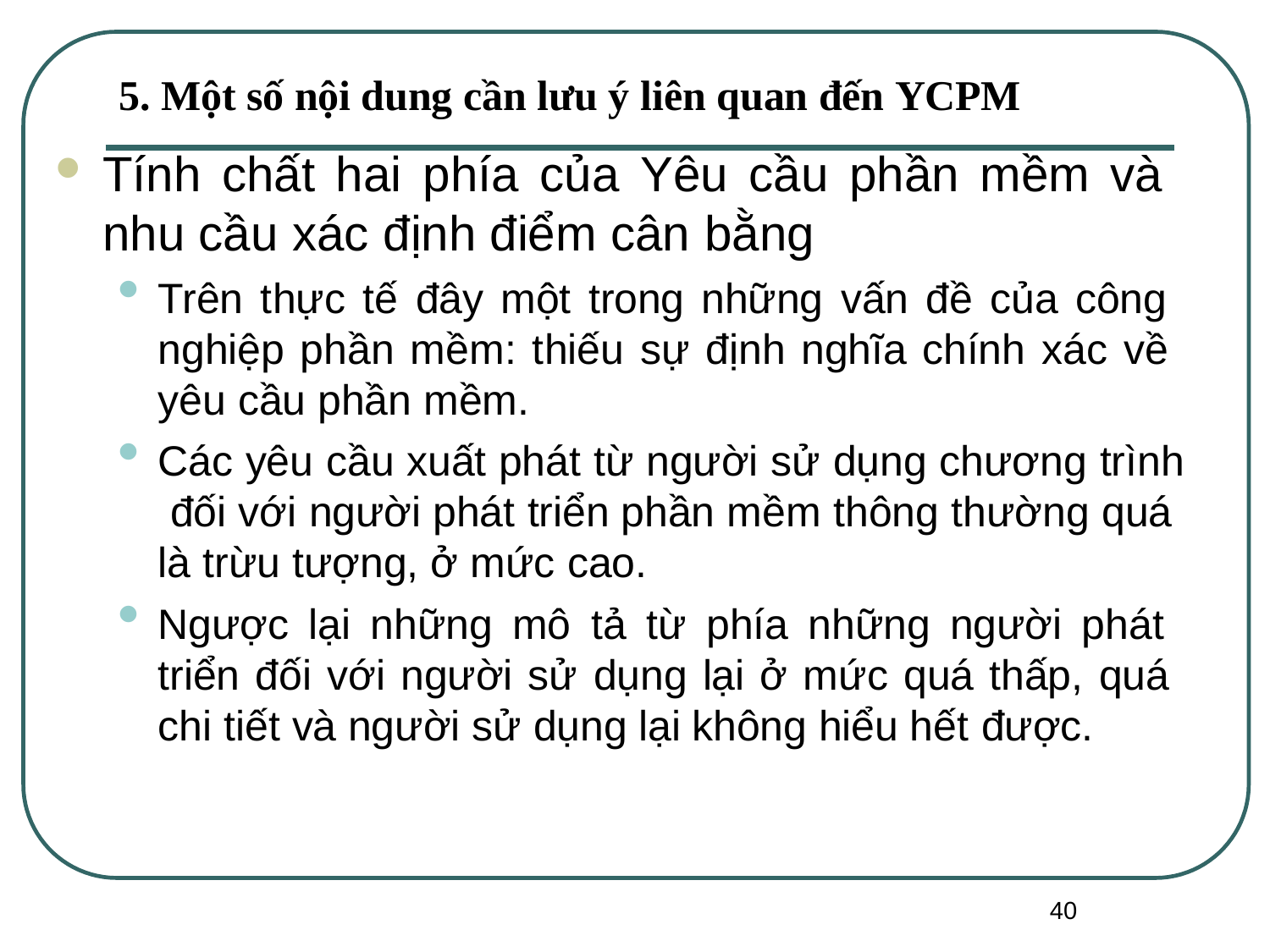

# 5. Một số nội dung cần lưu ý liên quan đến YCPM
Tính chất hai phía của Yêu cầu phần mềm và  nhu cầu xác định điểm cân bằng
Trên thực tế đây một trong những vấn đề của công  nghiệp phần mềm: thiếu sự định nghĩa chính xác về  yêu cầu phần mềm.
Các yêu cầu xuất phát từ người sử dụng chương trình  đối với người phát triển phần mềm thông thường quá  là trừu tượng, ở mức cao.
Ngược lại những mô tả từ phía những người phát  triển đối với người sử dụng lại ở mức quá thấp, quá  chi tiết và người sử dụng lại không hiểu hết được.
40